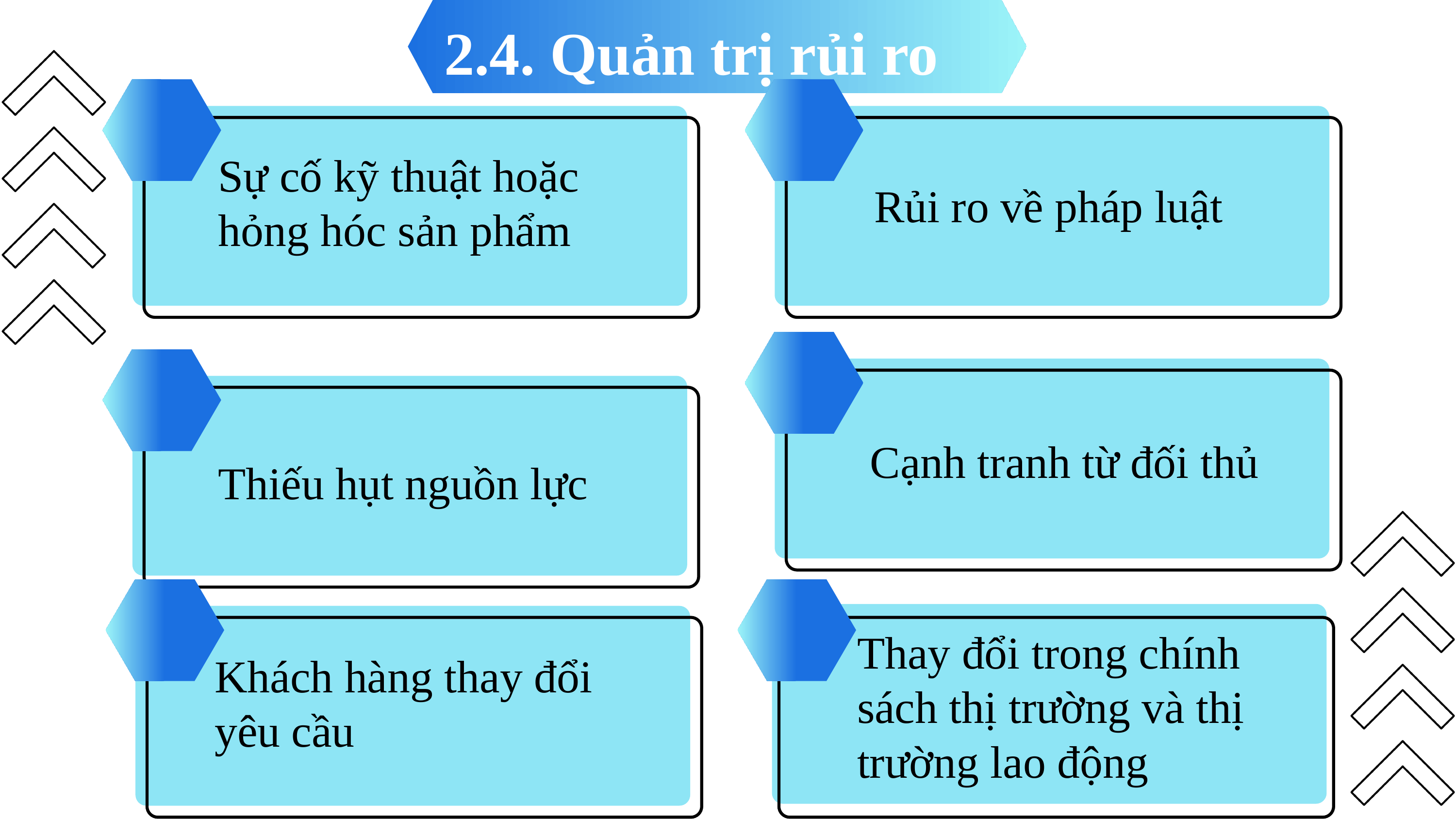

2.4. Quản trị rủi ro

Sự cố kỹ thuật hoặc hỏng hóc sản phẩm
Rủi ro về pháp luật

Cạnh tranh từ đối thủ
Thiếu hụt nguồn lực

Thay đổi trong chính sách thị trường và thị trường lao động
Khách hàng thay đổi yêu cầu